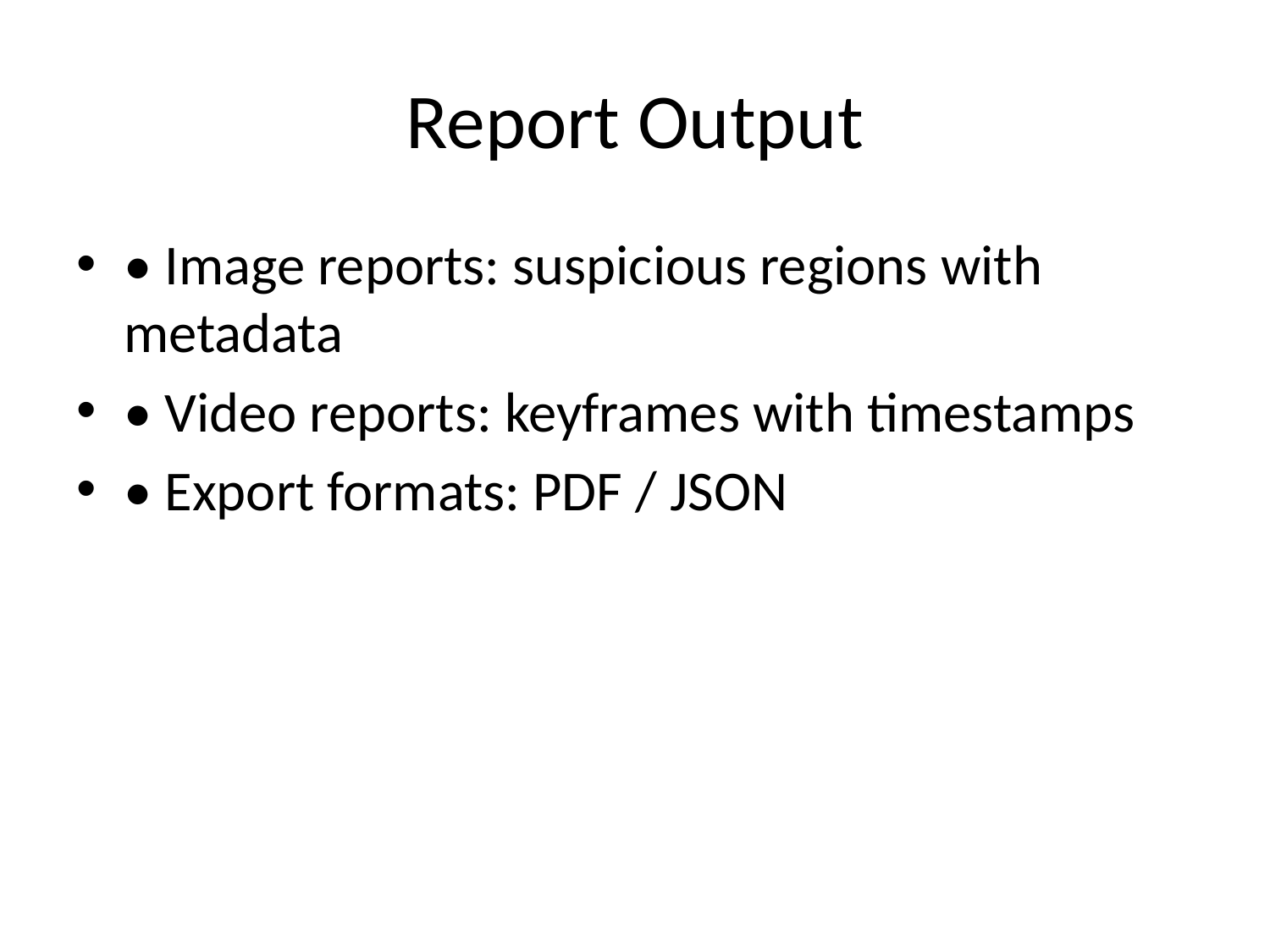

# Report Output
• Image reports: suspicious regions with metadata
• Video reports: keyframes with timestamps
• Export formats: PDF / JSON